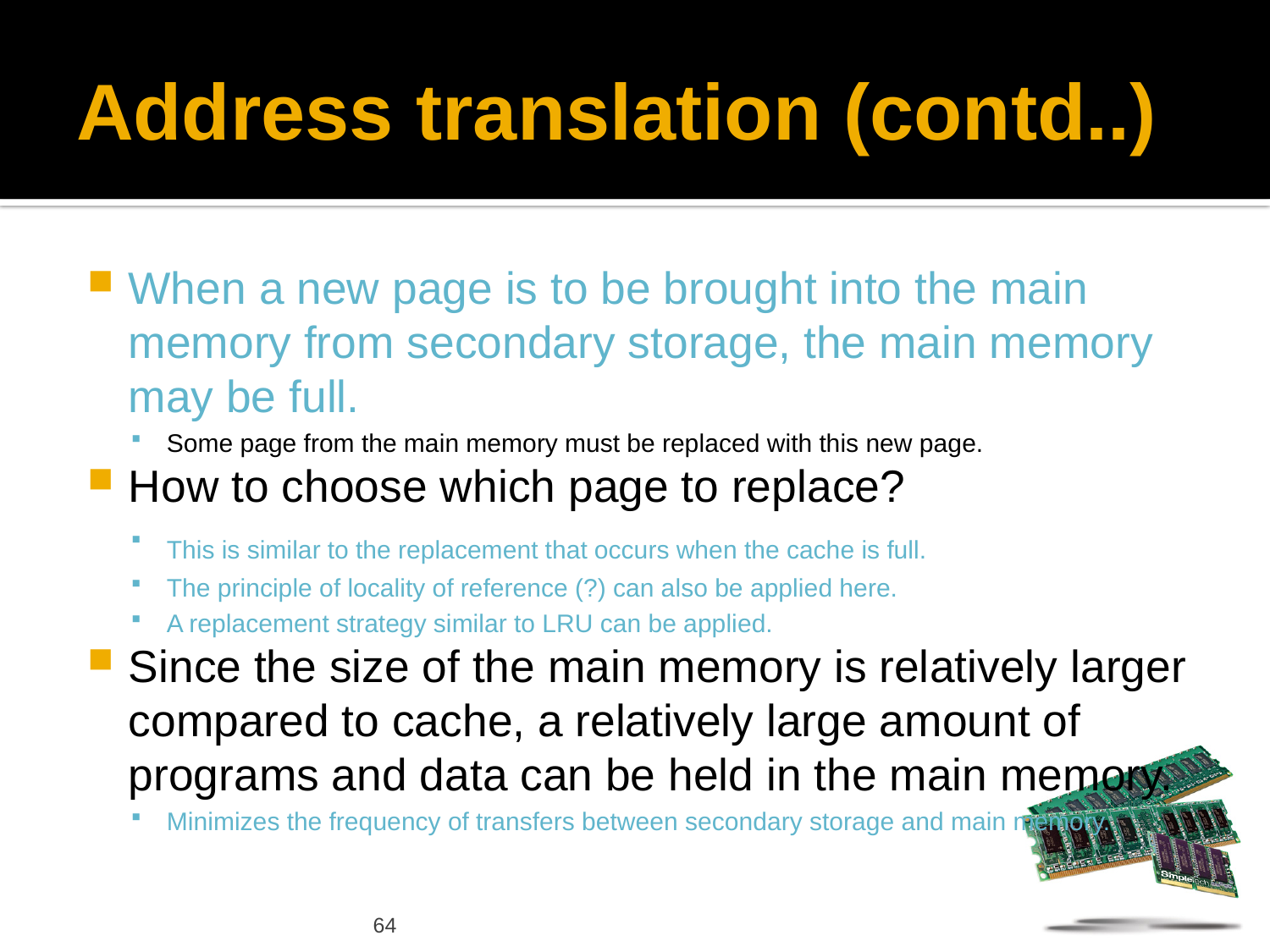

# Address translation (contd..)
When a new page is to be brought into the main memory from secondary storage, the main memory may be full.
Some page from the main memory must be replaced with this new page.
How to choose which page to replace?
This is similar to the replacement that occurs when the cache is full.
The principle of locality of reference (?) can also be applied here.
A replacement strategy similar to LRU can be applied.
Since the size of the main memory is relatively larger compared to cache, a relatively large amount of programs and data can be held in the main memory.
Minimizes the frequency of transfers between secondary storage and main memory.

64